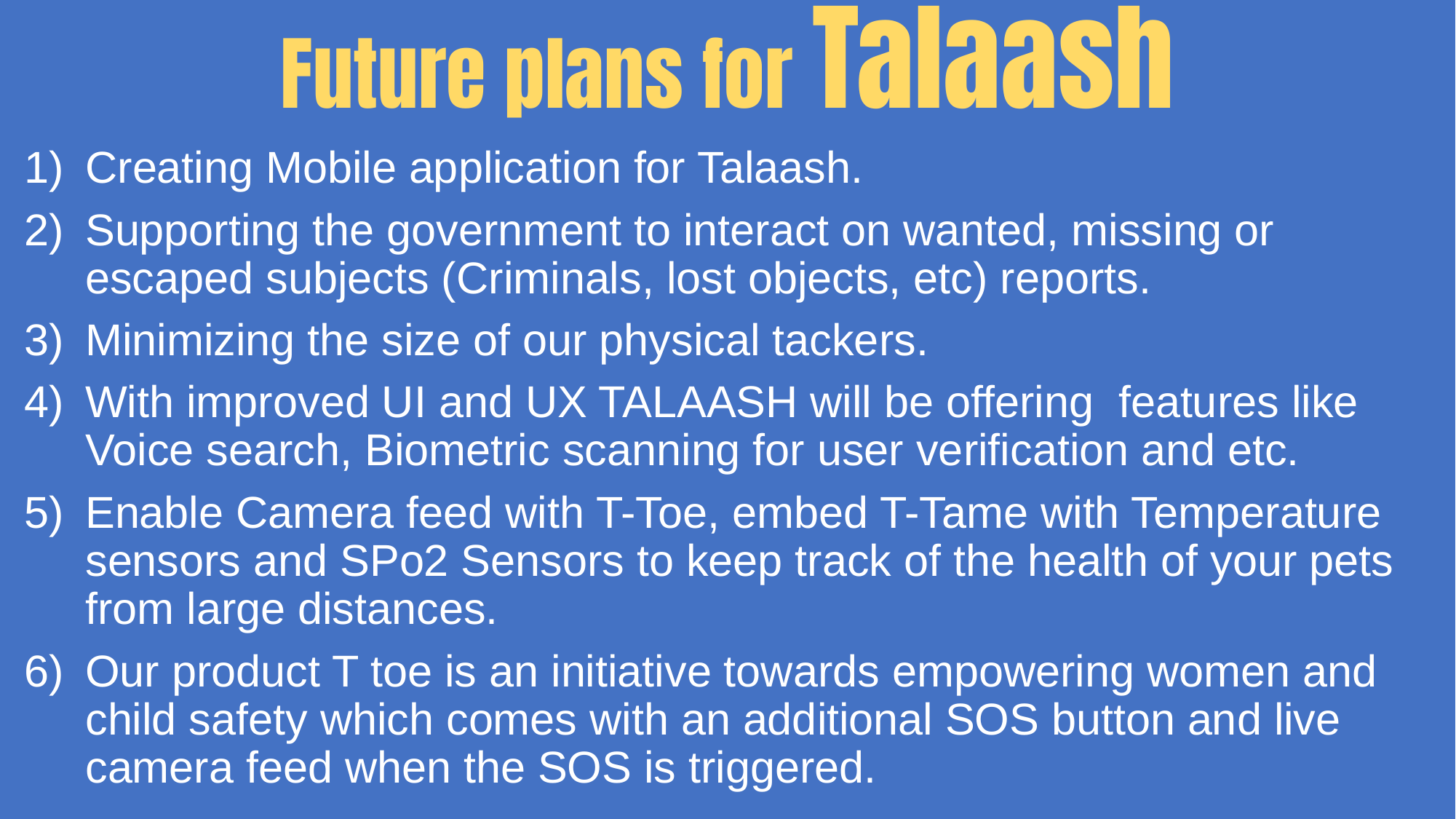

# Future plans for Talaash
Creating Mobile application for Talaash.
Supporting the government to interact on wanted, missing or escaped subjects (Criminals, lost objects, etc) reports.
Minimizing the size of our physical tackers.
With improved UI and UX TALAASH will be offering  features like Voice search, Biometric scanning for user verification and etc.
Enable Camera feed with T-Toe, embed T-Tame with Temperature sensors and SPo2 Sensors to keep track of the health of your pets from large distances.
Our product T toe is an initiative towards empowering women and child safety which comes with an additional SOS button and live camera feed when the SOS is triggered.